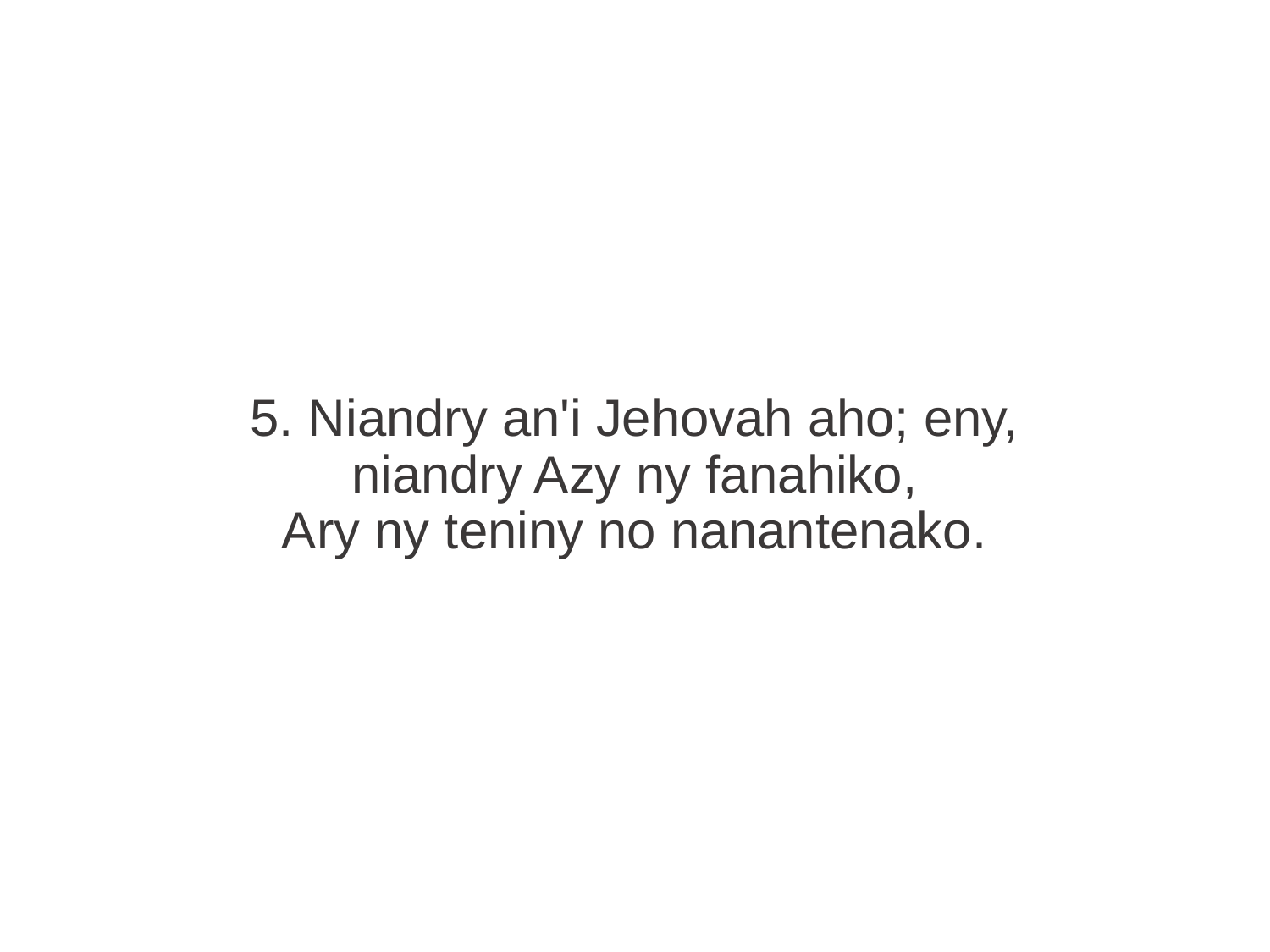

5. Niandry an'i Jehovah aho; eny,
niandry Azy ny fanahiko,
Ary ny teniny no nanantenako.